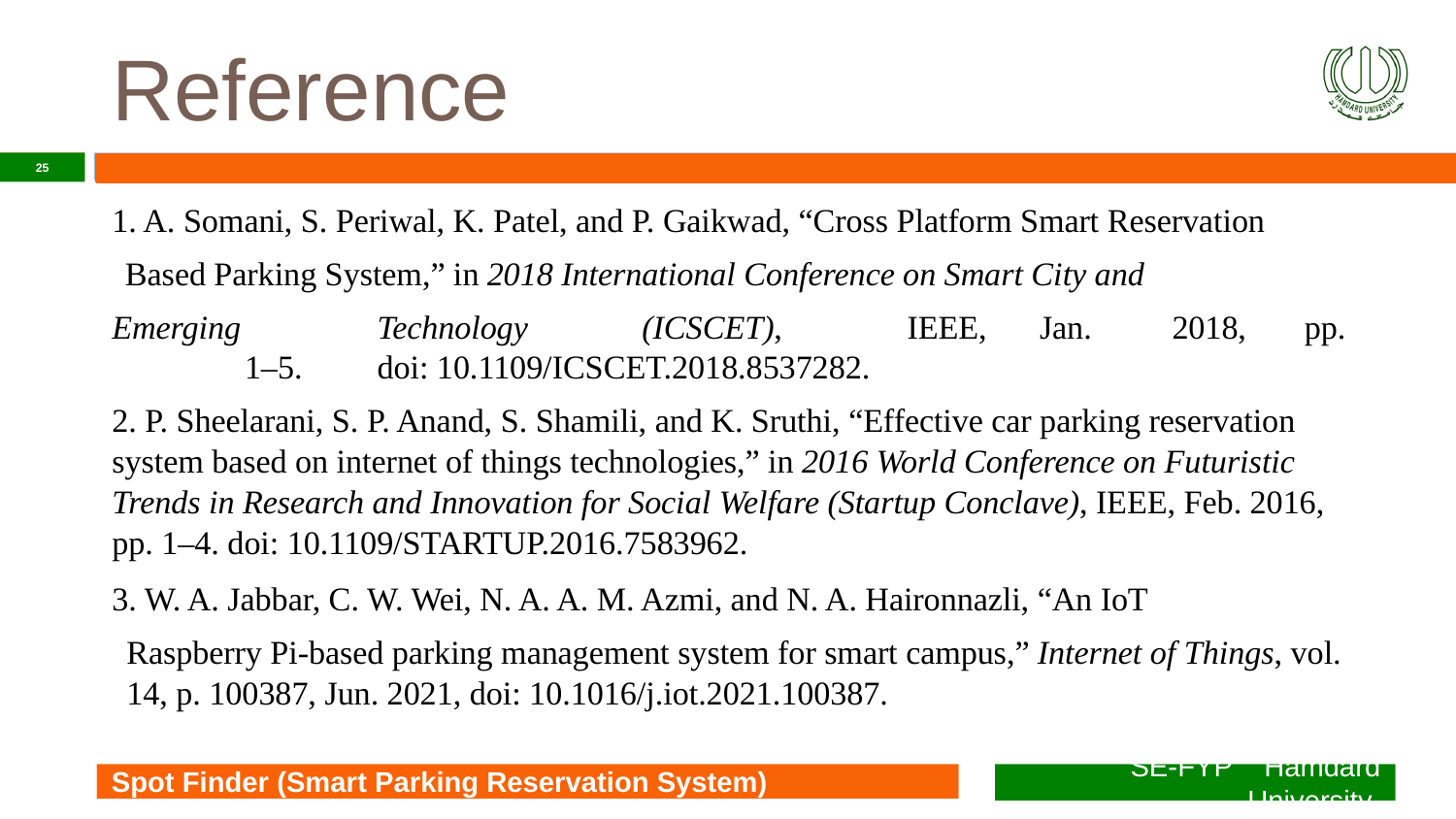

# Reference
25
1. A. Somani, S. Periwal, K. Patel, and P. Gaikwad, “Cross Platform Smart Reservation
Based Parking System,” in 2018 International Conference on Smart City and
Emerging 	Technology 	(ICSCET), 	IEEE, 	Jan. 	2018, 	pp. 	1–5. 	doi: 10.1109/ICSCET.2018.8537282.
2. P. Sheelarani, S. P. Anand, S. Shamili, and K. Sruthi, “Effective car parking reservation system based on internet of things technologies,” in 2016 World Conference on Futuristic Trends in Research and Innovation for Social Welfare (Startup Conclave), IEEE, Feb. 2016, pp. 1–4. doi: 10.1109/STARTUP.2016.7583962.
3. W. A. Jabbar, C. W. Wei, N. A. A. M. Azmi, and N. A. Haironnazli, “An IoT
Raspberry Pi-based parking management system for smart campus,” Internet of Things, vol. 14, p. 100387, Jun. 2021, doi: 10.1016/j.iot.2021.100387.
Project Name Here
Spot Finder (Smart Parking Reservation System)
CS-FYP    Hamdard University
SE-FYP    Hamdard University